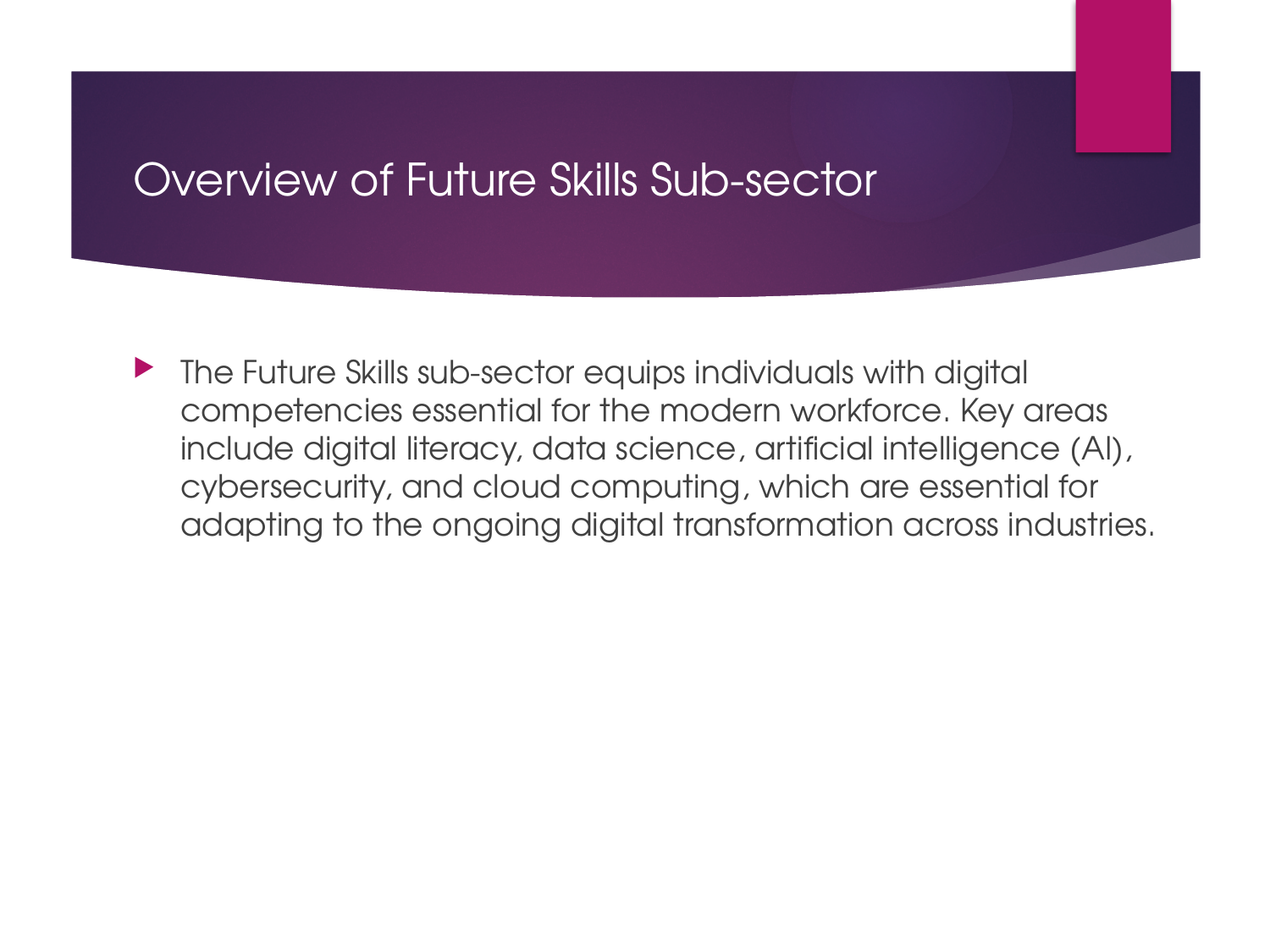

# Overview of Future Skills Sub-sector
The Future Skills sub-sector equips individuals with digital competencies essential for the modern workforce. Key areas include digital literacy, data science, artificial intelligence (AI), cybersecurity, and cloud computing, which are essential for adapting to the ongoing digital transformation across industries.